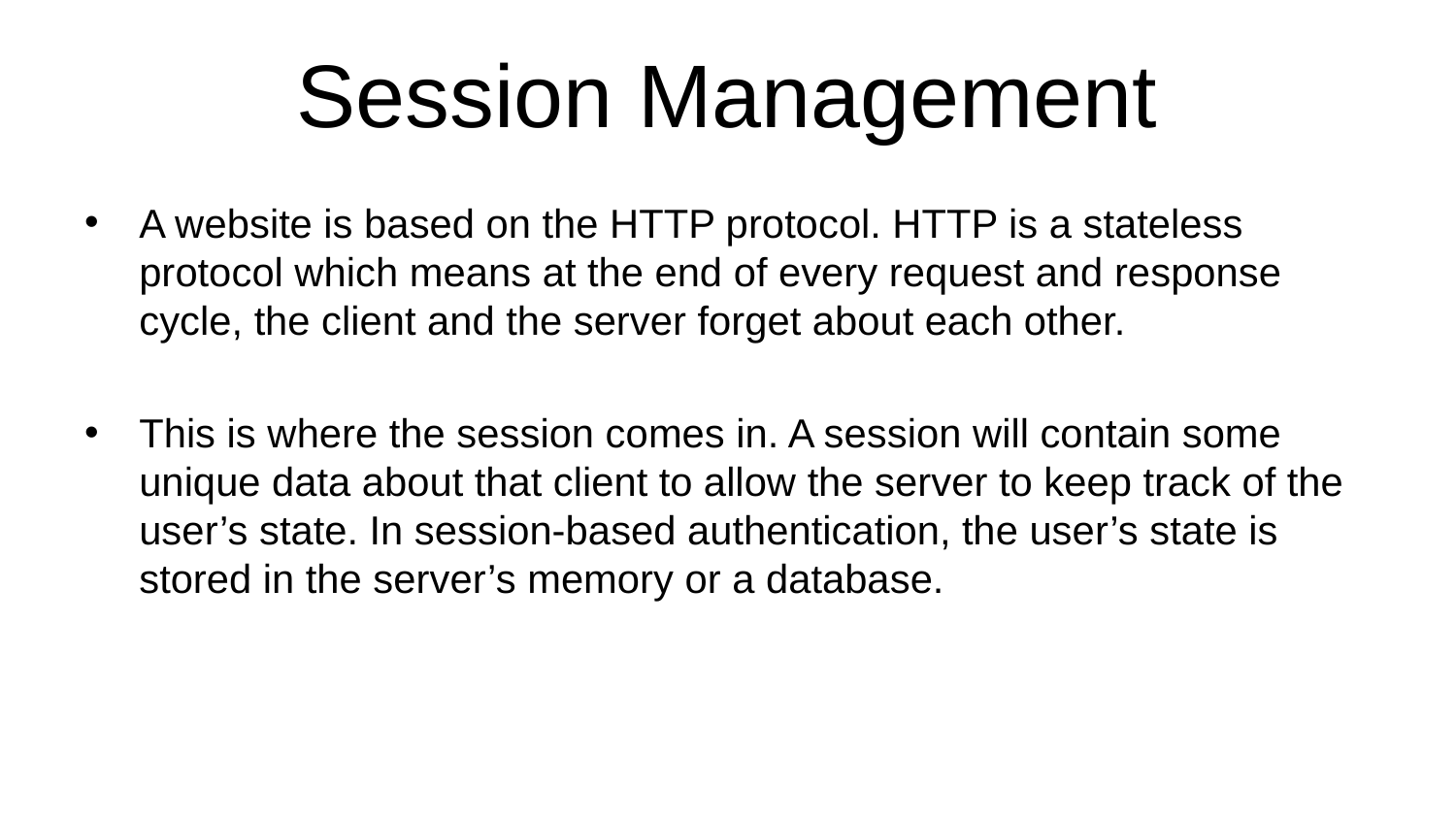

# Session Management
A website is based on the HTTP protocol. HTTP is a stateless protocol which means at the end of every request and response cycle, the client and the server forget about each other.

This is where the session comes in. A session will contain some unique data about that client to allow the server to keep track of the user’s state. In session-based authentication, the user’s state is stored in the server’s memory or a database.